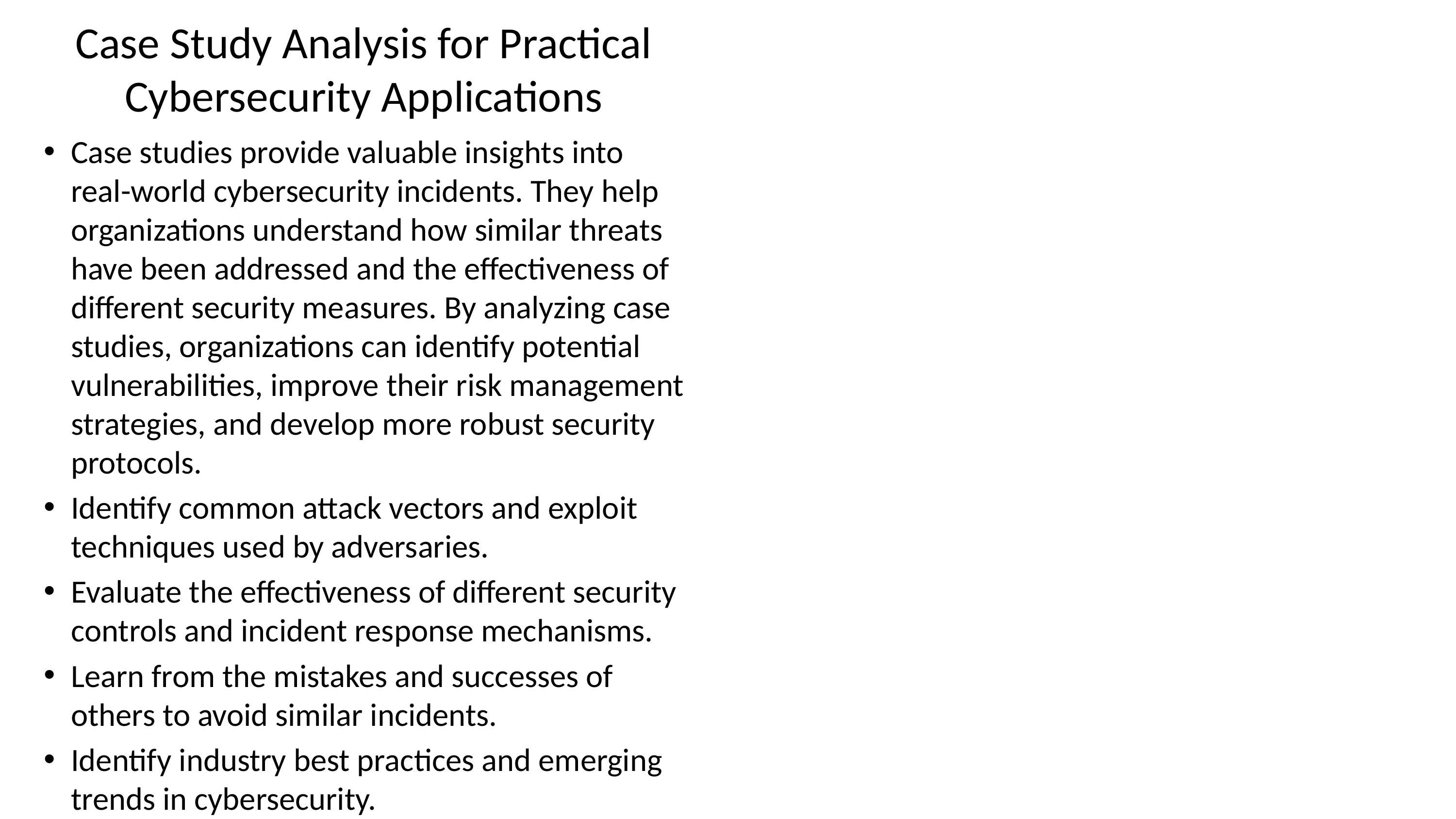

# Case Study Analysis for Practical Cybersecurity Applications
Case studies provide valuable insights into real-world cybersecurity incidents. They help organizations understand how similar threats have been addressed and the effectiveness of different security measures. By analyzing case studies, organizations can identify potential vulnerabilities, improve their risk management strategies, and develop more robust security protocols.
Identify common attack vectors and exploit techniques used by adversaries.
Evaluate the effectiveness of different security controls and incident response mechanisms.
Learn from the mistakes and successes of others to avoid similar incidents.
Identify industry best practices and emerging trends in cybersecurity.